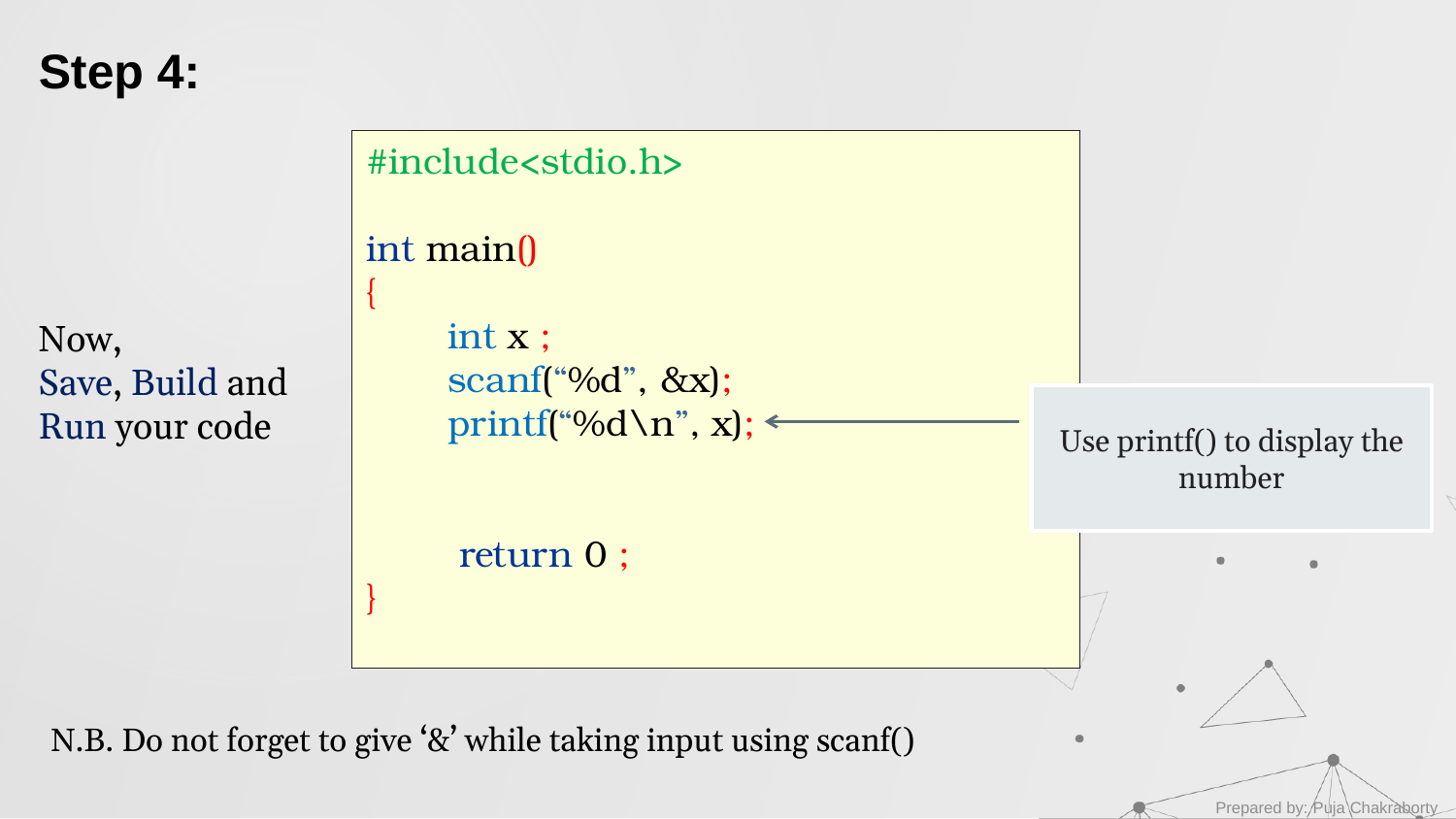

Step 4:
#include<stdio.h>

int main()
{
       int x ;
       scanf(“%d”, &x);
       printf(“%d\n”, x);

        return 0 ;
}

Now,
Save, Build and Run your code
Use printf() to display the number
N.B. Do not forget to give ‘&’ while taking input using scanf()
Prepared by: Puja Chakraborty